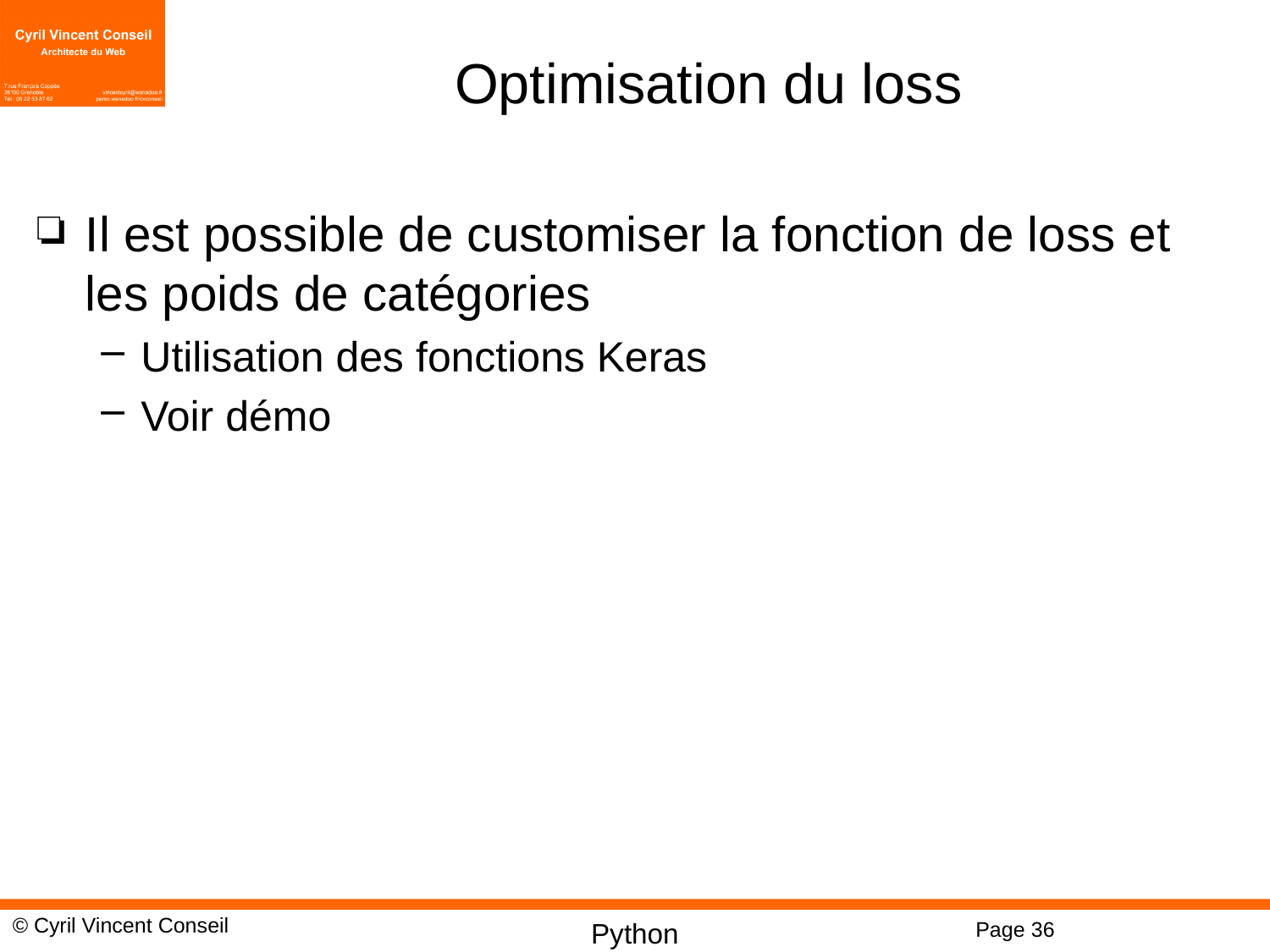

# Optimisation du loss
Il est possible de customiser la fonction de loss et les poids de catégories
Utilisation des fonctions Keras
Voir démo